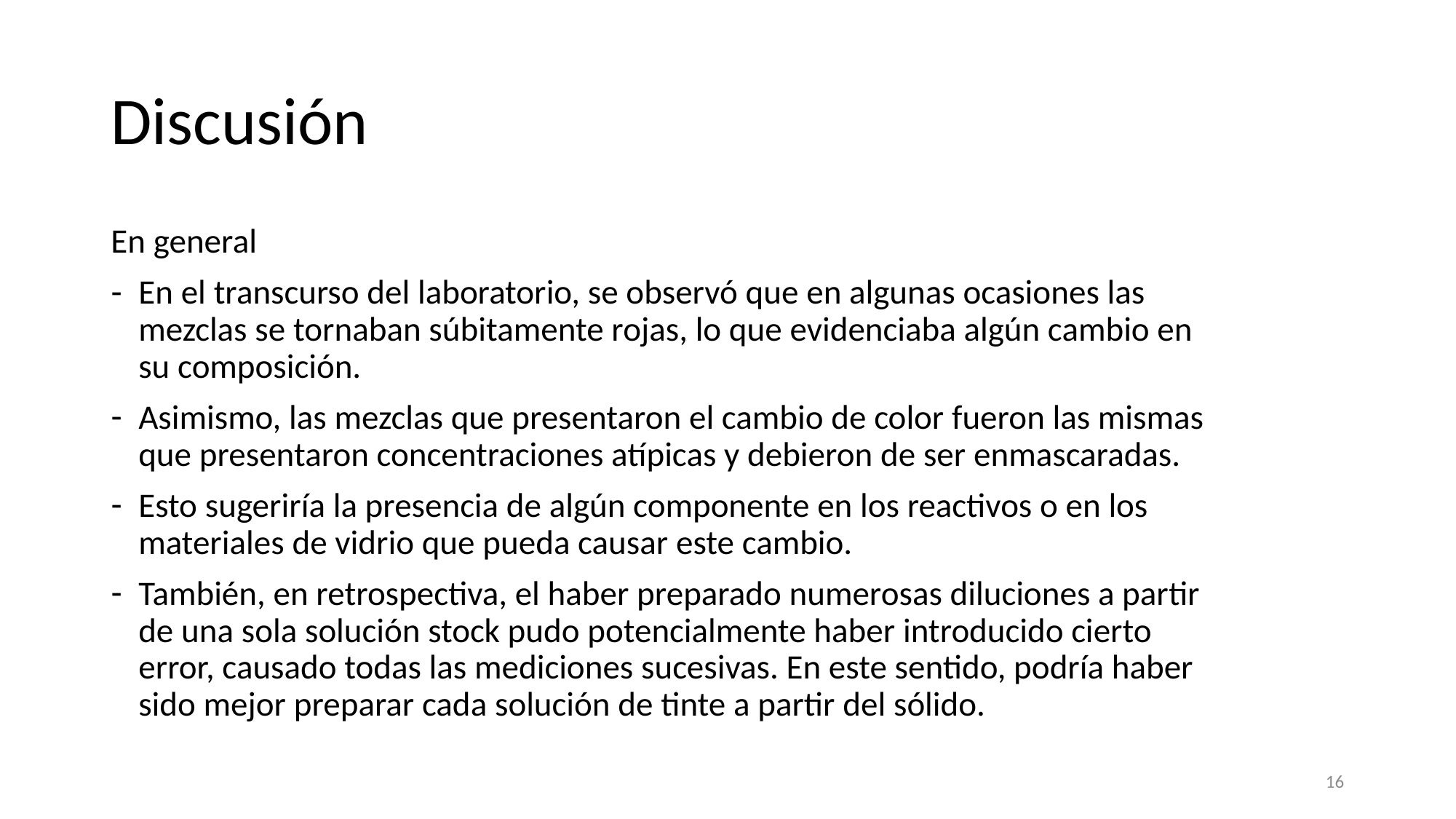

# Discusión
En general
En el transcurso del laboratorio, se observó que en algunas ocasiones las mezclas se tornaban súbitamente rojas, lo que evidenciaba algún cambio en su composición.
Asimismo, las mezclas que presentaron el cambio de color fueron las mismas que presentaron concentraciones atípicas y debieron de ser enmascaradas.
Esto sugeriría la presencia de algún componente en los reactivos o en los materiales de vidrio que pueda causar este cambio.
También, en retrospectiva, el haber preparado numerosas diluciones a partir de una sola solución stock pudo potencialmente haber introducido cierto error, causado todas las mediciones sucesivas. En este sentido, podría haber sido mejor preparar cada solución de tinte a partir del sólido.
16